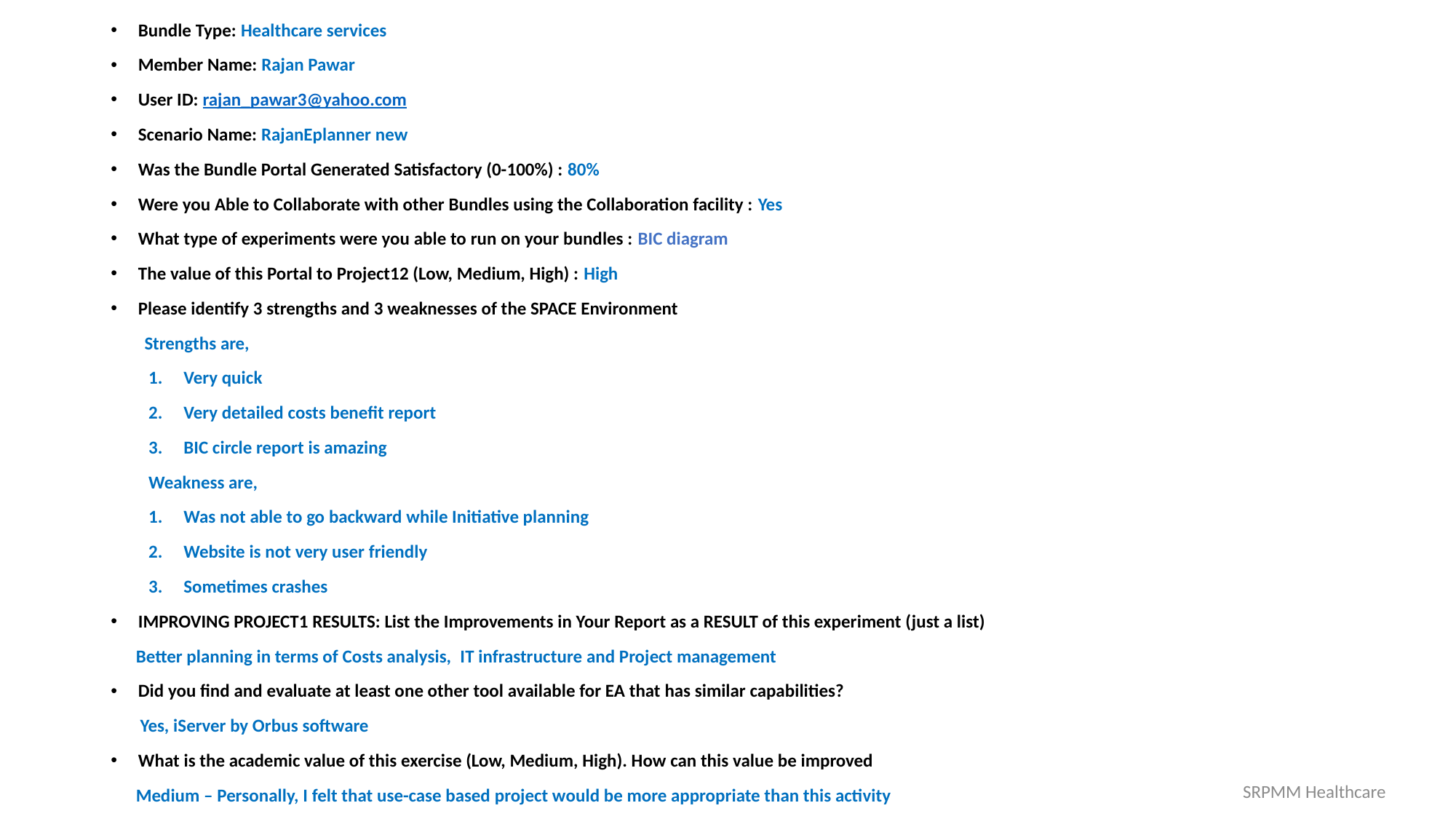

Bundle Type: Healthcare services
Member Name: Rajan Pawar
User ID: rajan_pawar3@yahoo.com
Scenario Name: RajanEplanner new
Was the Bundle Portal Generated Satisfactory (0-100%) : 80%
Were you Able to Collaborate with other Bundles using the Collaboration facility : Yes
What type of experiments were you able to run on your bundles : BIC diagram
The value of this Portal to Project12 (Low, Medium, High) : High
Please identify 3 strengths and 3 weaknesses of the SPACE Environment
        Strengths are,
         1.     Very quick
         2.     Very detailed costs benefit report
         3.     BIC circle report is amazing
         Weakness are,
         1.     Was not able to go backward while Initiative planning
         2.     Website is not very user friendly
         3.     Sometimes crashes
IMPROVING PROJECT1 RESULTS: List the Improvements in Your Report as a RESULT of this experiment (just a list)
      Better planning in terms of Costs analysis,  IT infrastructure and Project management
Did you find and evaluate at least one other tool available for EA that has similar capabilities?
       Yes, iServer by Orbus software
What is the academic value of this exercise (Low, Medium, High). How can this value be improved
      Medium – Personally, I felt that use-case based project would be more appropriate than this activity
SRPMM Healthcare